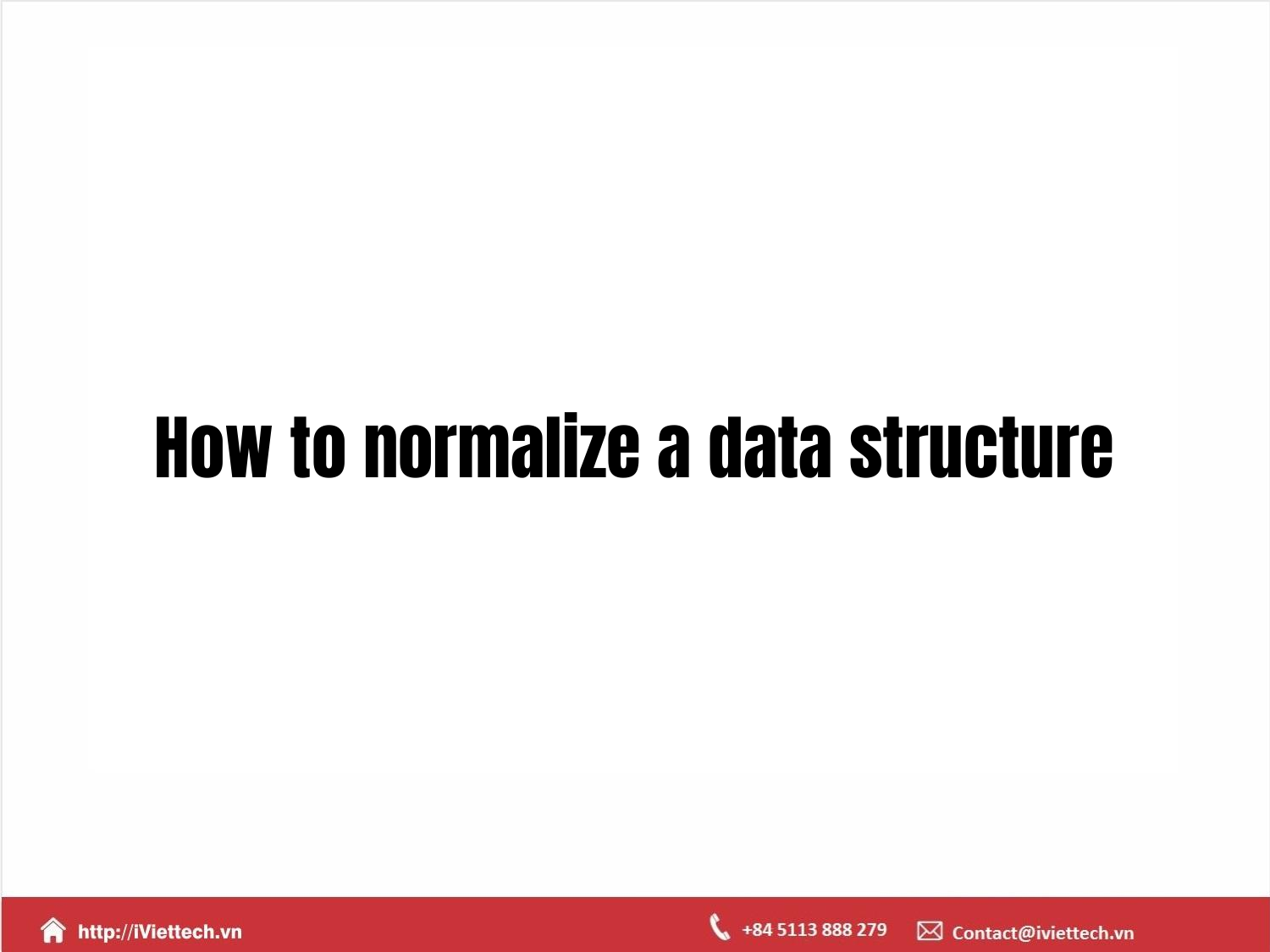

# How to normalize a data structure